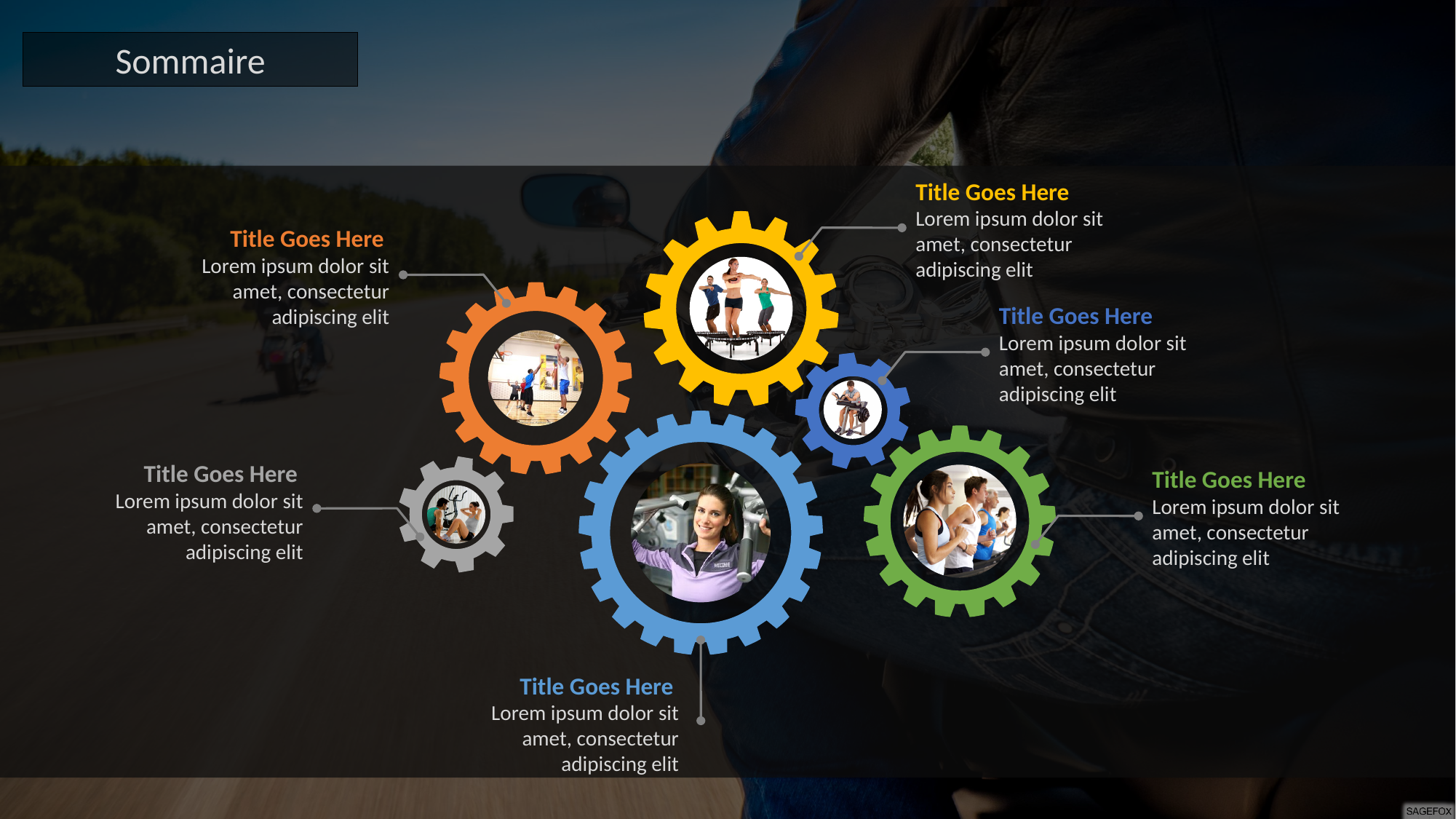

Sommaire

Title Goes Here
Lorem ipsum dolor sit amet, consectetur adipiscing elit

Title Goes Here
Lorem ipsum dolor sit amet, consectetur adipiscing elit

Title Goes Here
Lorem ipsum dolor sit amet, consectetur adipiscing elit

Title Goes Here
Lorem ipsum dolor sit amet, consectetur adipiscing elit
Title Goes Here
Lorem ipsum dolor sit amet, consectetur adipiscing elit
Title Goes Here
Lorem ipsum dolor sit amet, consectetur adipiscing elit